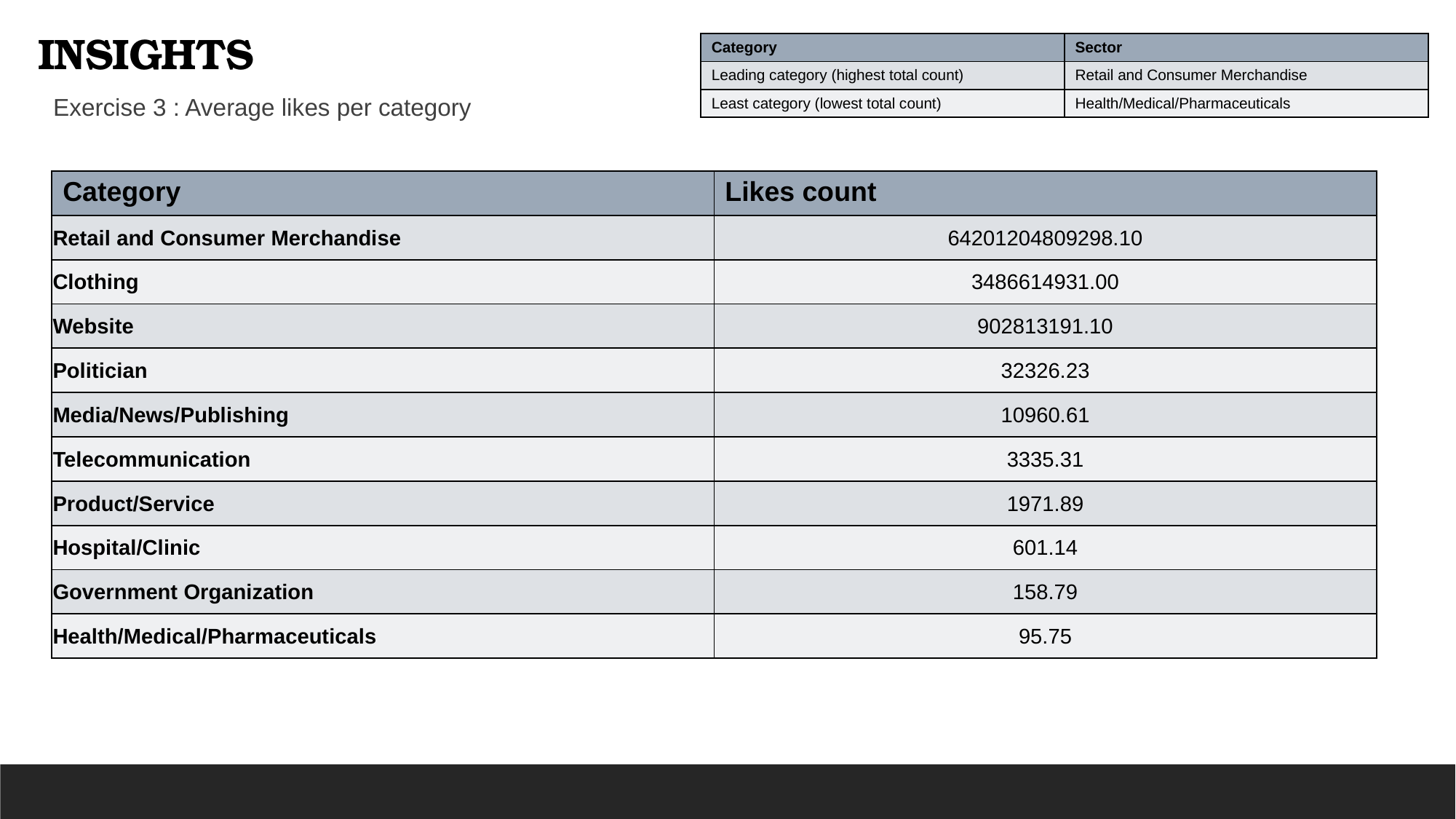

INSIGHTS
| Category | Sector |
| --- | --- |
| Leading category (highest total count) | Retail and Consumer Merchandise |
| Least category (lowest total count) | Health/Medical/Pharmaceuticals |
Exercise 3 : Average likes per category

| Category | Likes count |
| --- | --- |
| Retail and Consumer Merchandise | 64201204809298.10 |
| Clothing | 3486614931.00 |
| Website | 902813191.10 |
| Politician | 32326.23 |
| Media/News/Publishing | 10960.61 |
| Telecommunication | 3335.31 |
| Product/Service | 1971.89 |
| Hospital/Clinic | 601.14 |
| Government Organization | 158.79 |
| Health/Medical/Pharmaceuticals | 95.75 |